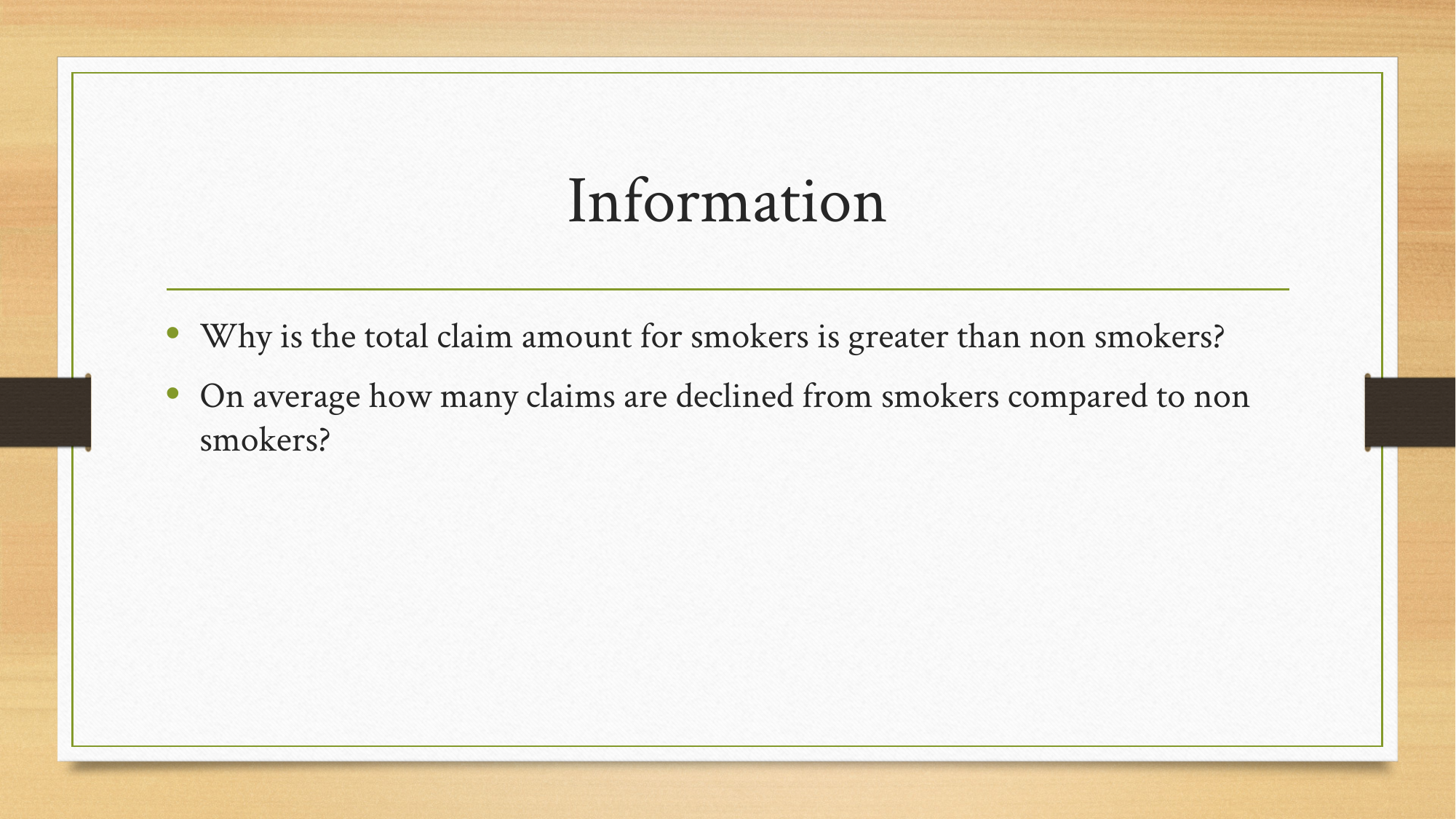

# Information
Why is the total claim amount for smokers is greater than non smokers?
On average how many claims are declined from smokers compared to non smokers?